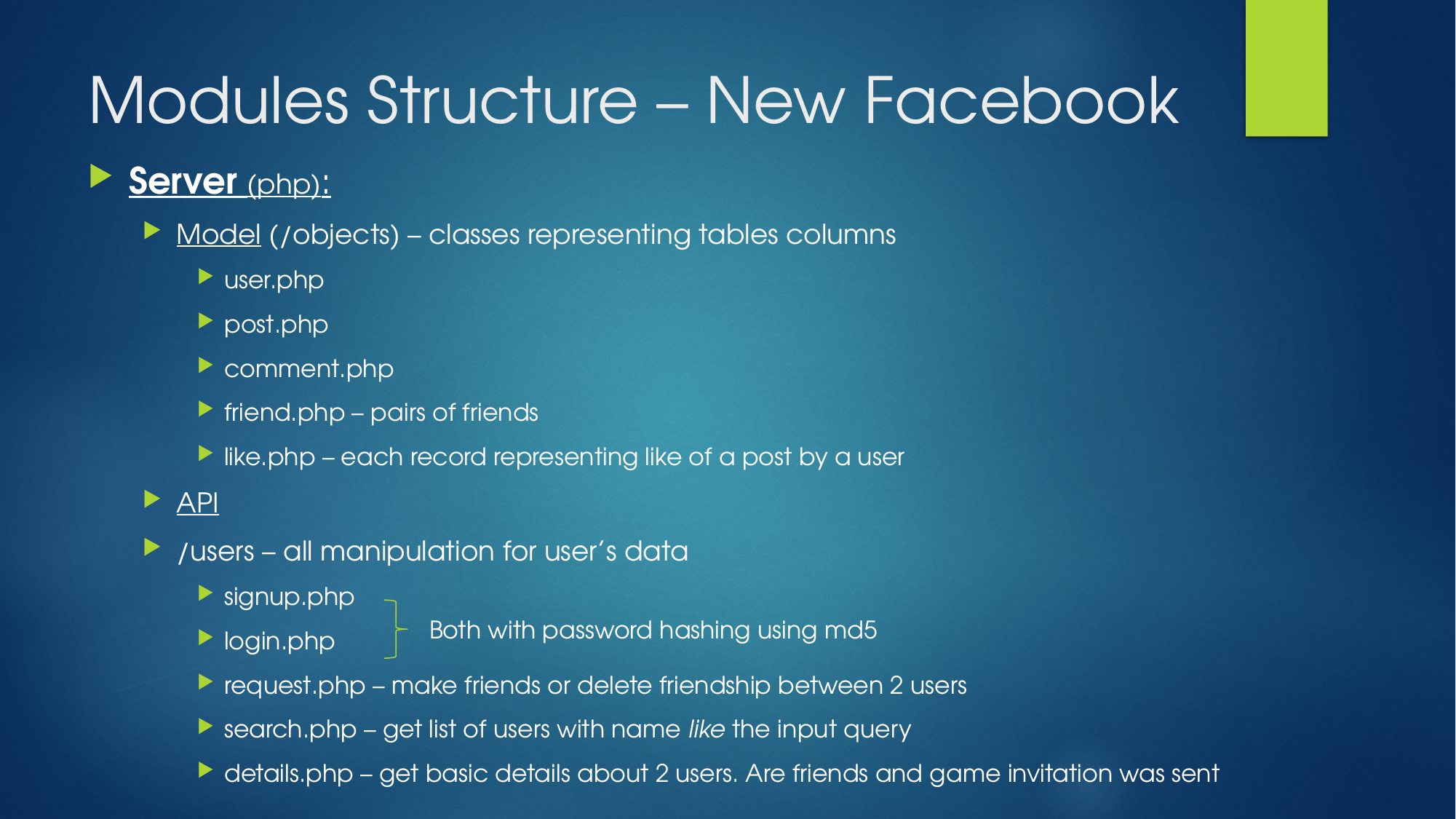

# Modules Structure – New Facebook
Server (php):
Model (/objects) – classes representing tables columns
user.php
post.php
comment.php
friend.php – pairs of friends
like.php – each record representing like of a post by a user
API
/users – all manipulation for user’s data
signup.php
login.php
request.php – make friends or delete friendship between 2 users
search.php – get list of users with name like the input query
details.php – get basic details about 2 users. Are friends and game invitation was sent

Both with password hashing using md5